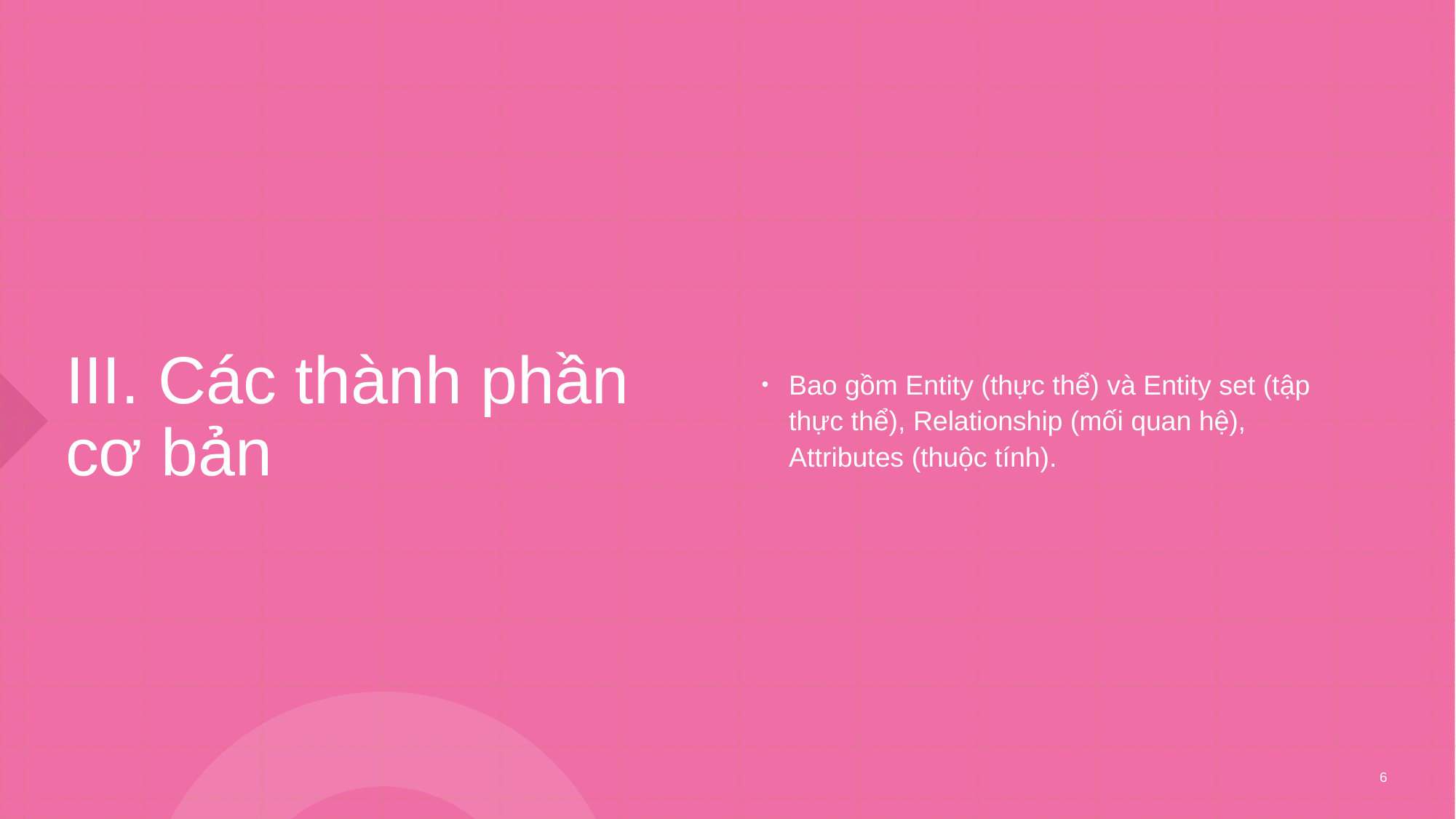

# III. Các thành phần cơ bản
Bao gồm Entity (thực thể) và Entity set (tập thực thể), Relationship (mối quan hệ), Attributes (thuộc tính).

6